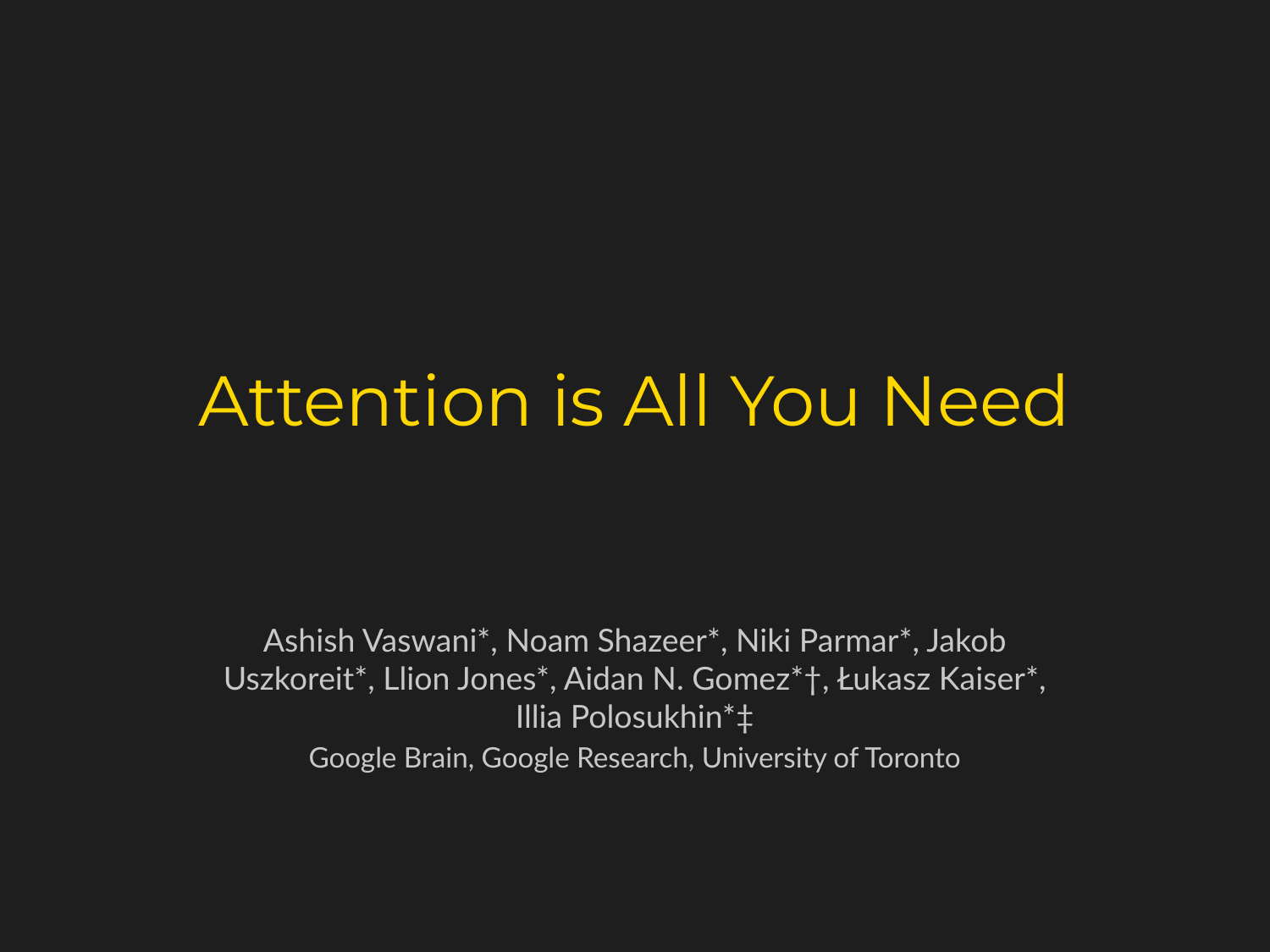

# Attention is All You Need

Ashish Vaswani*, Noam Shazeer*, Niki Parmar*, Jakob Uszkoreit*, Llion Jones*, Aidan N. Gomez*†, Łukasz Kaiser*, Illia Polosukhin*‡
Google Brain, Google Research, University of Toronto